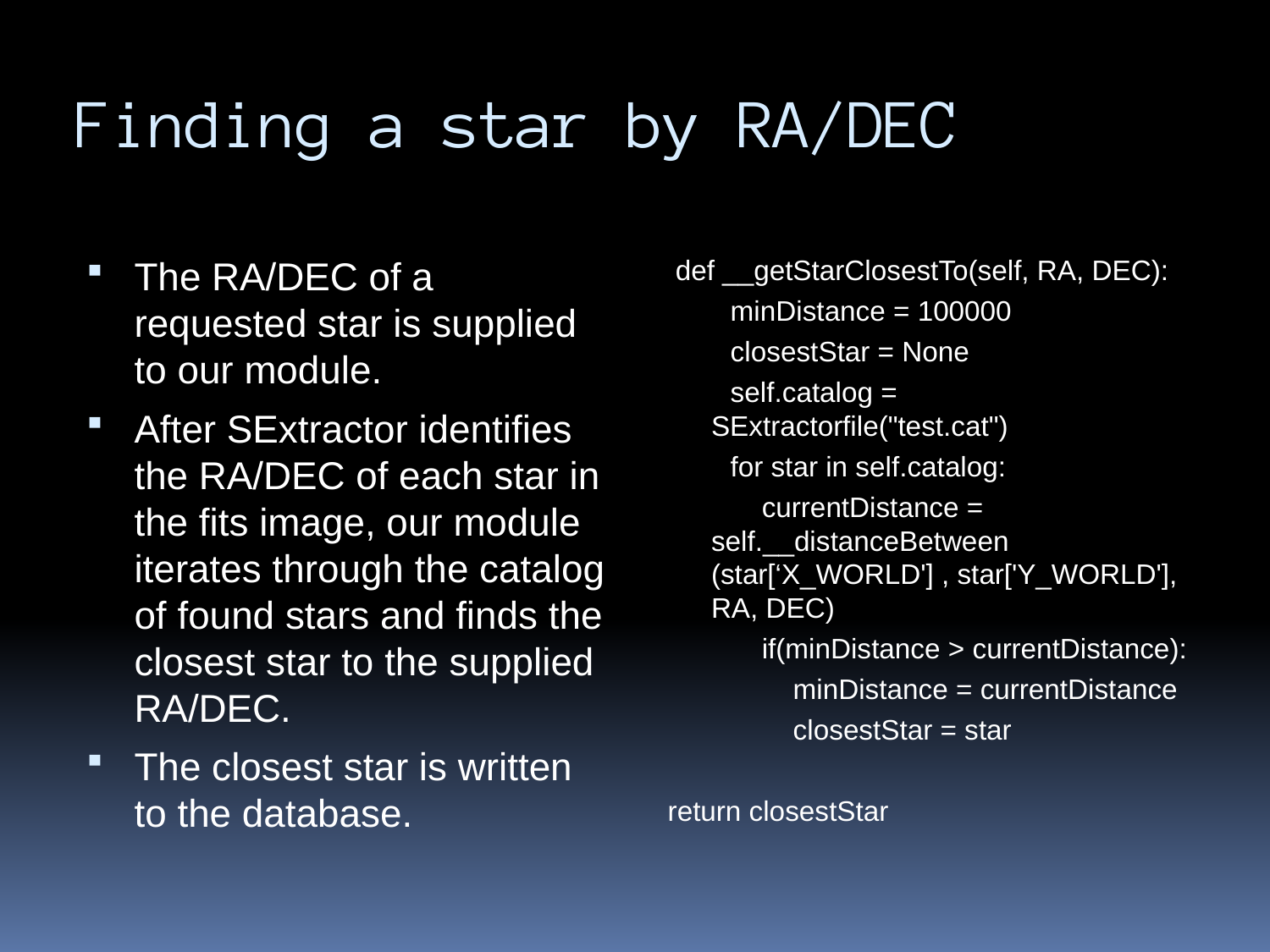

# Finding a star by RA/DEC
The RA/DEC of a requested star is supplied to our module.
After SExtractor identifies the RA/DEC of each star in the fits image, our module iterates through the catalog of found stars and finds the closest star to the supplied RA/DEC.
The closest star is written to the database.
 def __getStarClosestTo(self, RA, DEC):
        minDistance = 100000
        closestStar = None
        self.catalog = SExtractorfile("test.cat")
        for star in self.catalog:
            currentDistance = self.__distanceBetween (star[‘X_WORLD'] , star['Y_WORLD'], RA, DEC)
            if(minDistance > currentDistance):
                minDistance = currentDistance
                closestStar = star

return closestStar